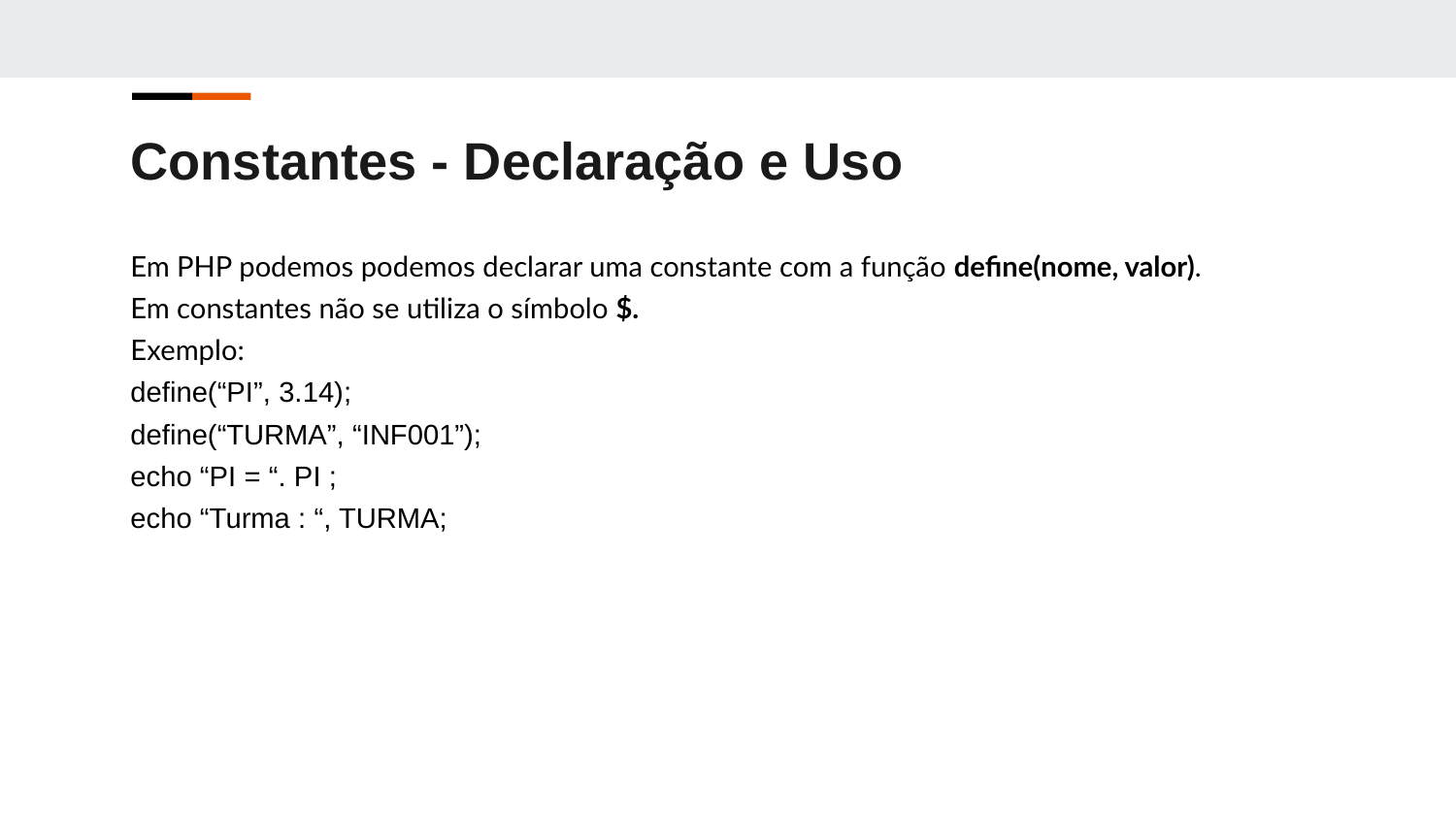

Constantes - Declaração e Uso
Em PHP podemos podemos declarar uma constante com a função define(nome, valor).
Em constantes não se utiliza o símbolo $.
Exemplo:
define(“PI”, 3.14);
define(“TURMA”, “INF001”);
echo “PI = “. PI ;
echo “Turma : “, TURMA;